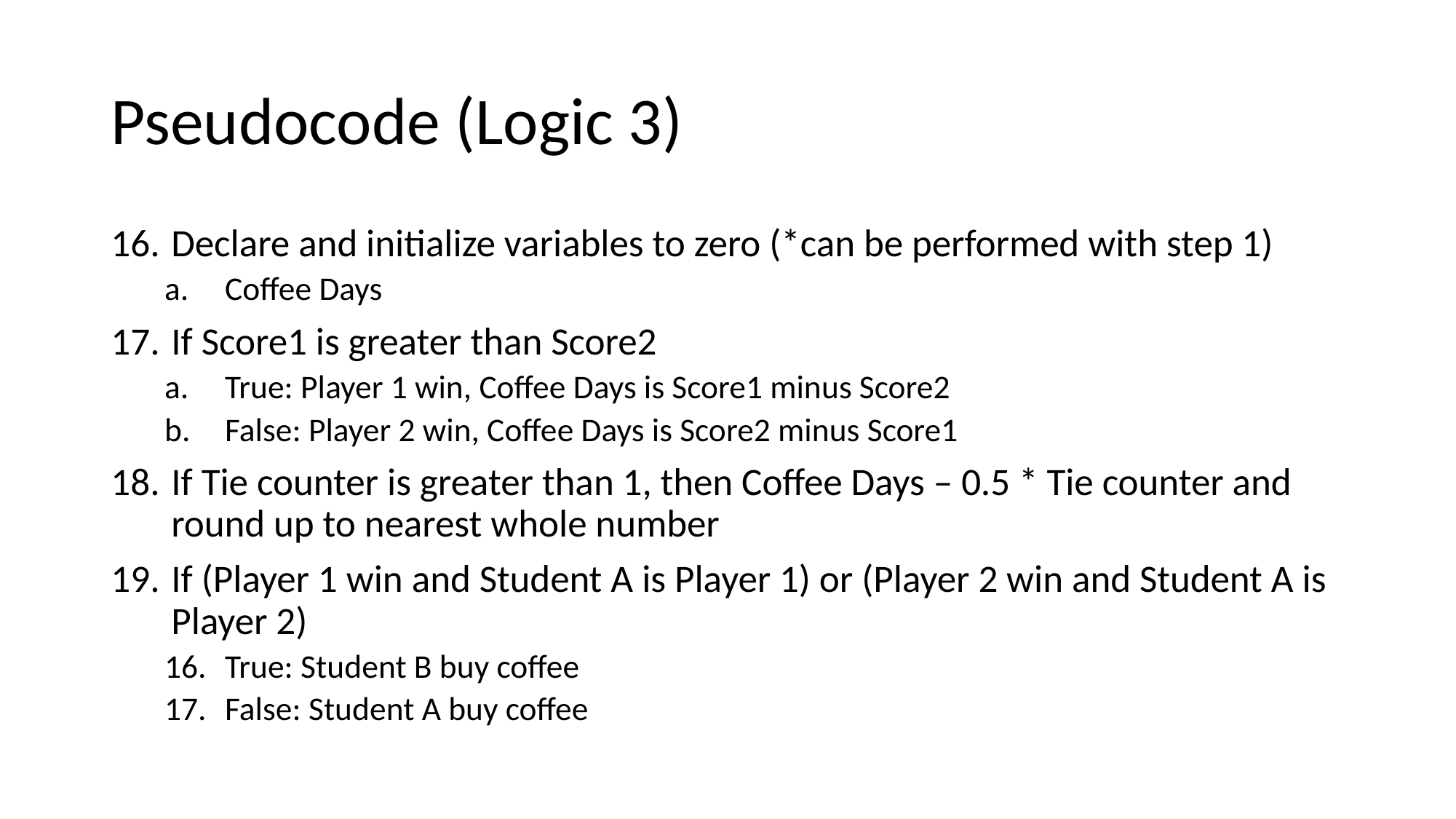

# Pseudocode (Logic 3)
Declare and initialize variables to zero (*can be performed with step 1)
Coffee Days
If Score1 is greater than Score2
True: Player 1 win, Coffee Days is Score1 minus Score2
False: Player 2 win, Coffee Days is Score2 minus Score1
If Tie counter is greater than 1, then Coffee Days – 0.5 * Tie counter and round up to nearest whole number
If (Player 1 win and Student A is Player 1) or (Player 2 win and Student A is Player 2)
True: Student B buy coffee
False: Student A buy coffee